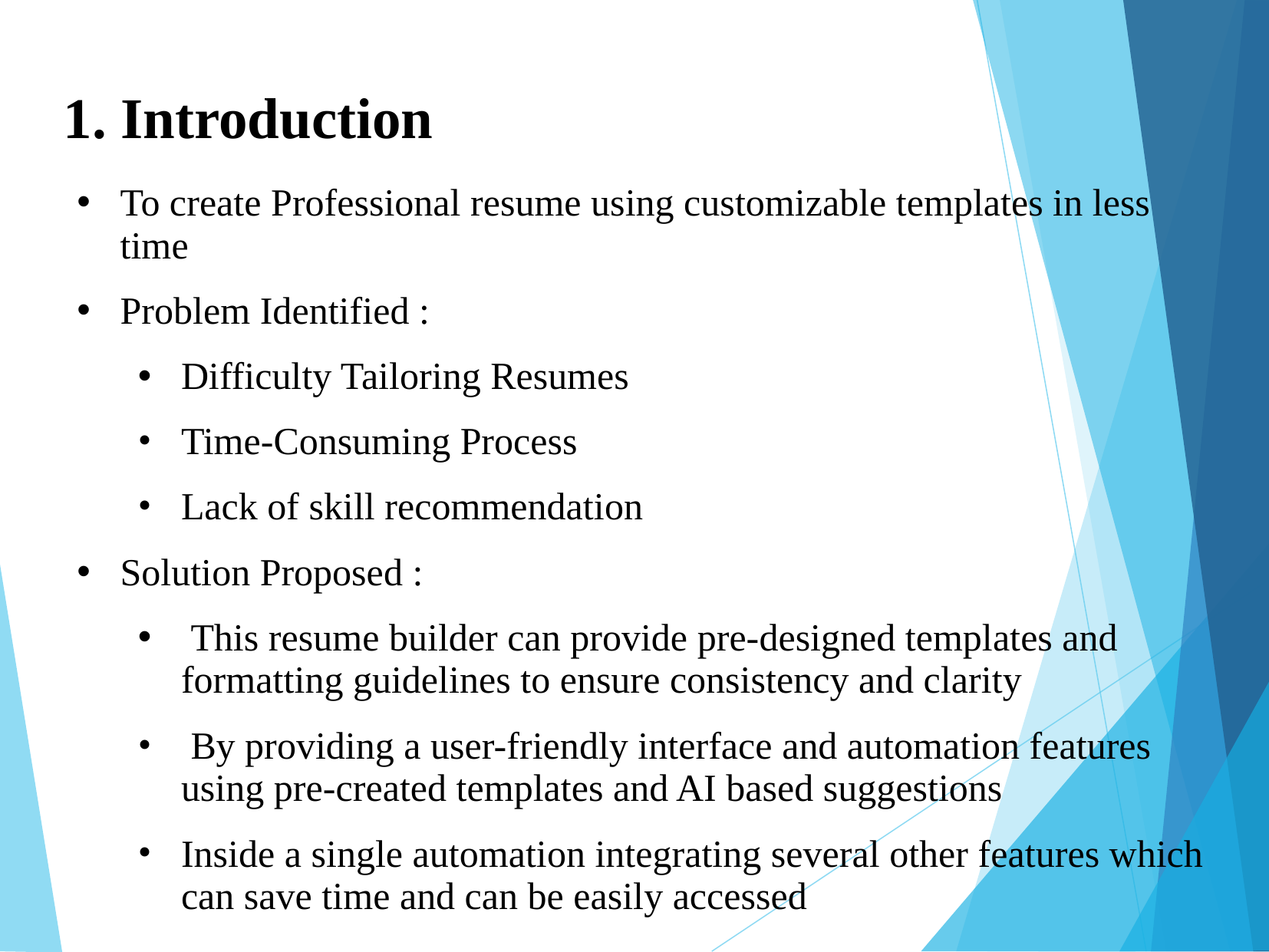

1. Introduction
To create Professional resume using customizable templates in less time
Problem Identified :
Difficulty Tailoring Resumes
Time-Consuming Process
Lack of skill recommendation
Solution Proposed :
 This resume builder can provide pre-designed templates and formatting guidelines to ensure consistency and clarity
 By providing a user-friendly interface and automation features using pre-created templates and AI based suggestions
Inside a single automation integrating several other features which can save time and can be easily accessed